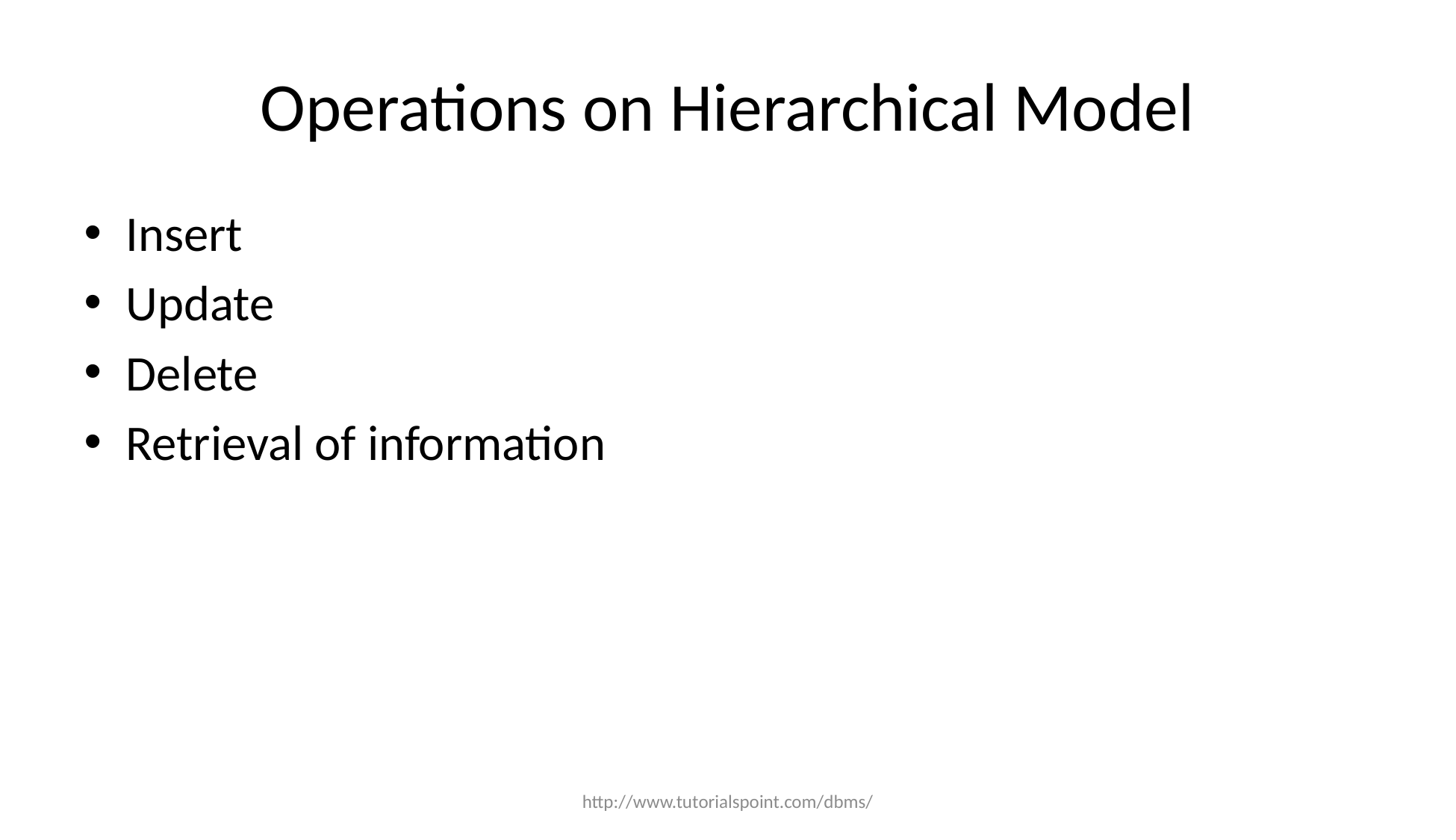

# Operations on Hierarchical Model
Insert
Update
Delete
Retrieval of information
http://www.tutorialspoint.com/dbms/